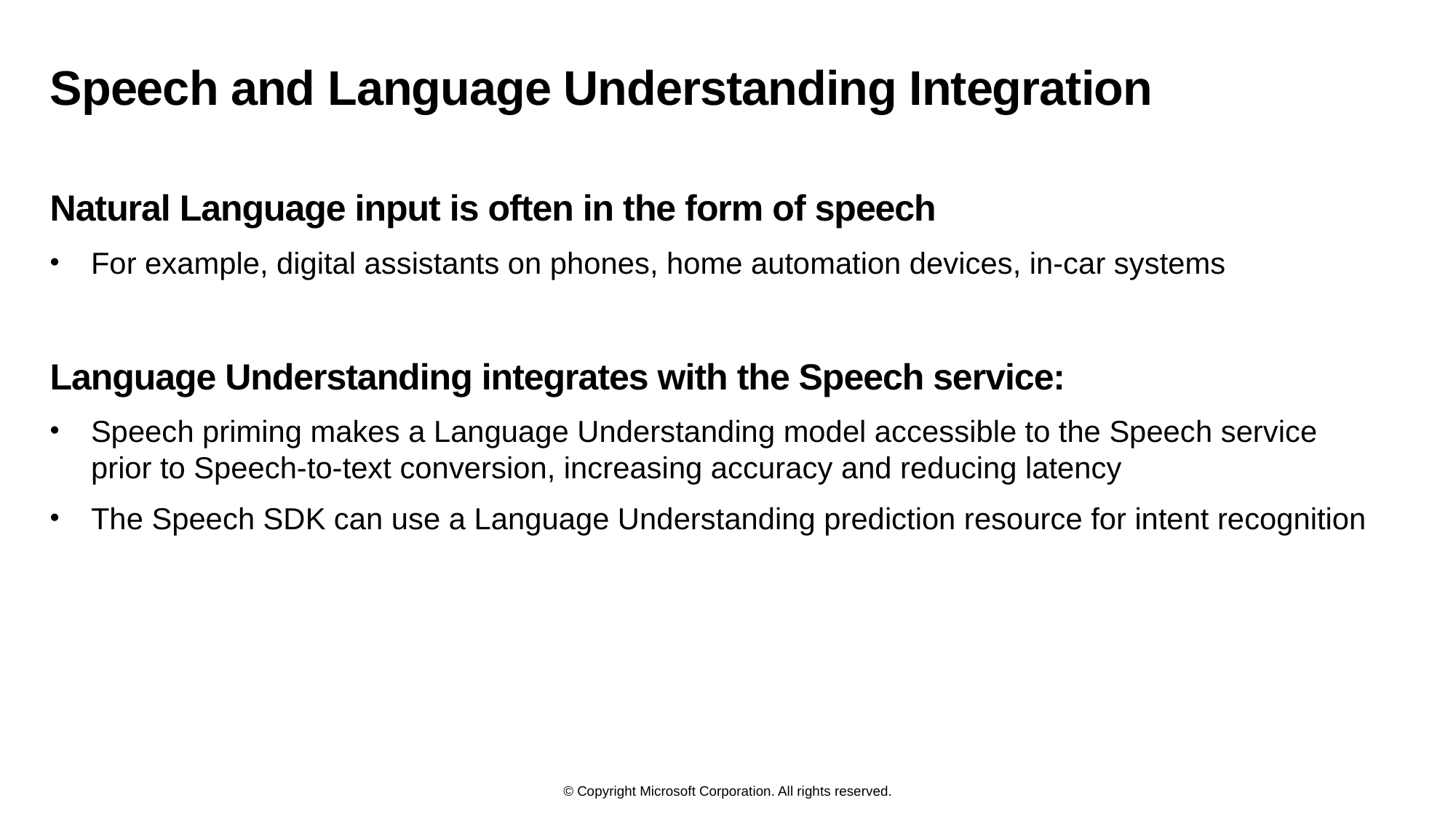

# Speech and Language Understanding Integration
Natural Language input is often in the form of speech
For example, digital assistants on phones, home automation devices, in-car systems

Language Understanding integrates with the Speech service:
Speech priming makes a Language Understanding model accessible to the Speech service prior to Speech-to-text conversion, increasing accuracy and reducing latency
The Speech SDK can use a Language Understanding prediction resource for intent recognition